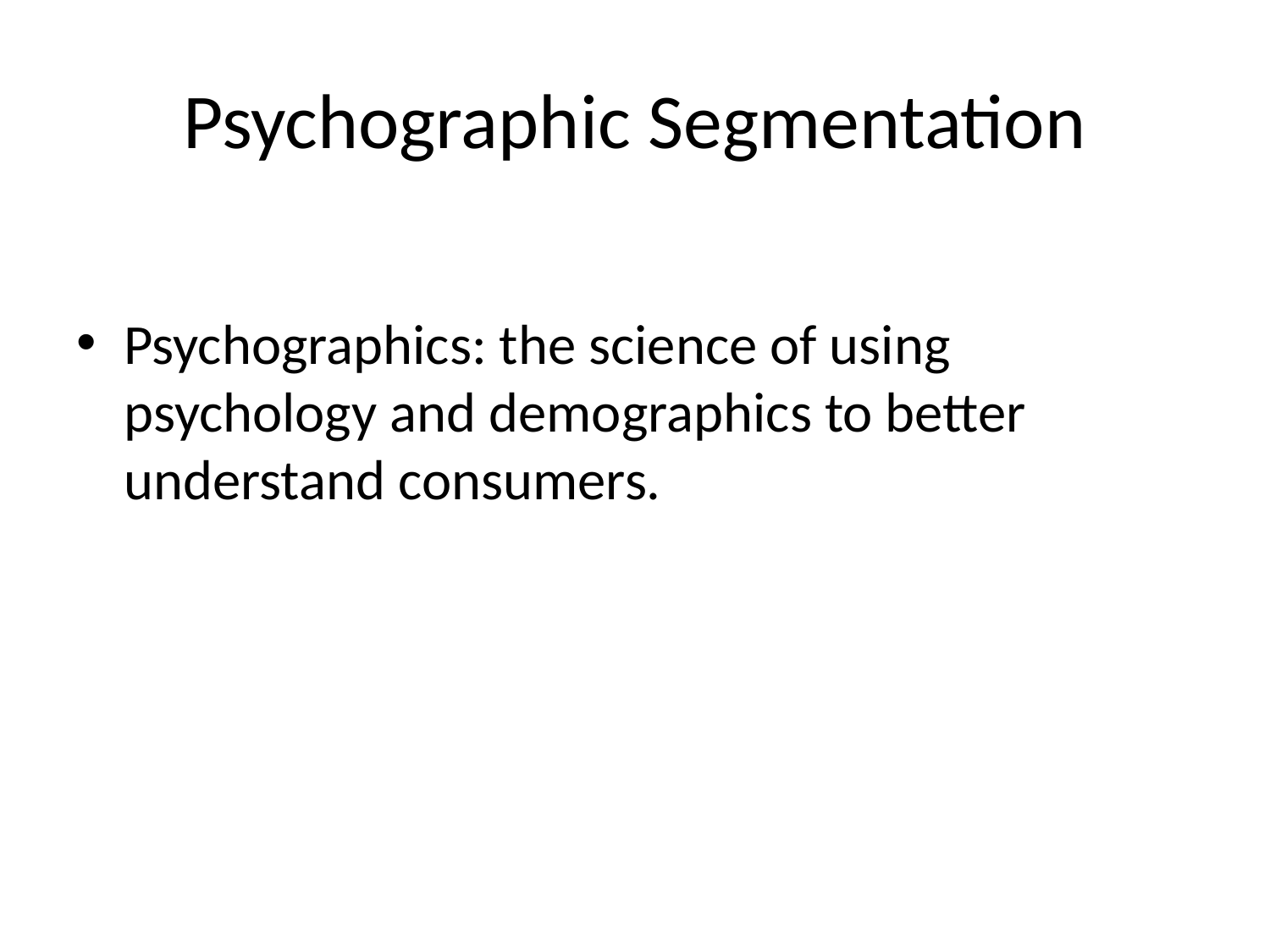

# Psychographic Segmentation

Psychographics: the science of using psychology and demographics to better understand consumers.